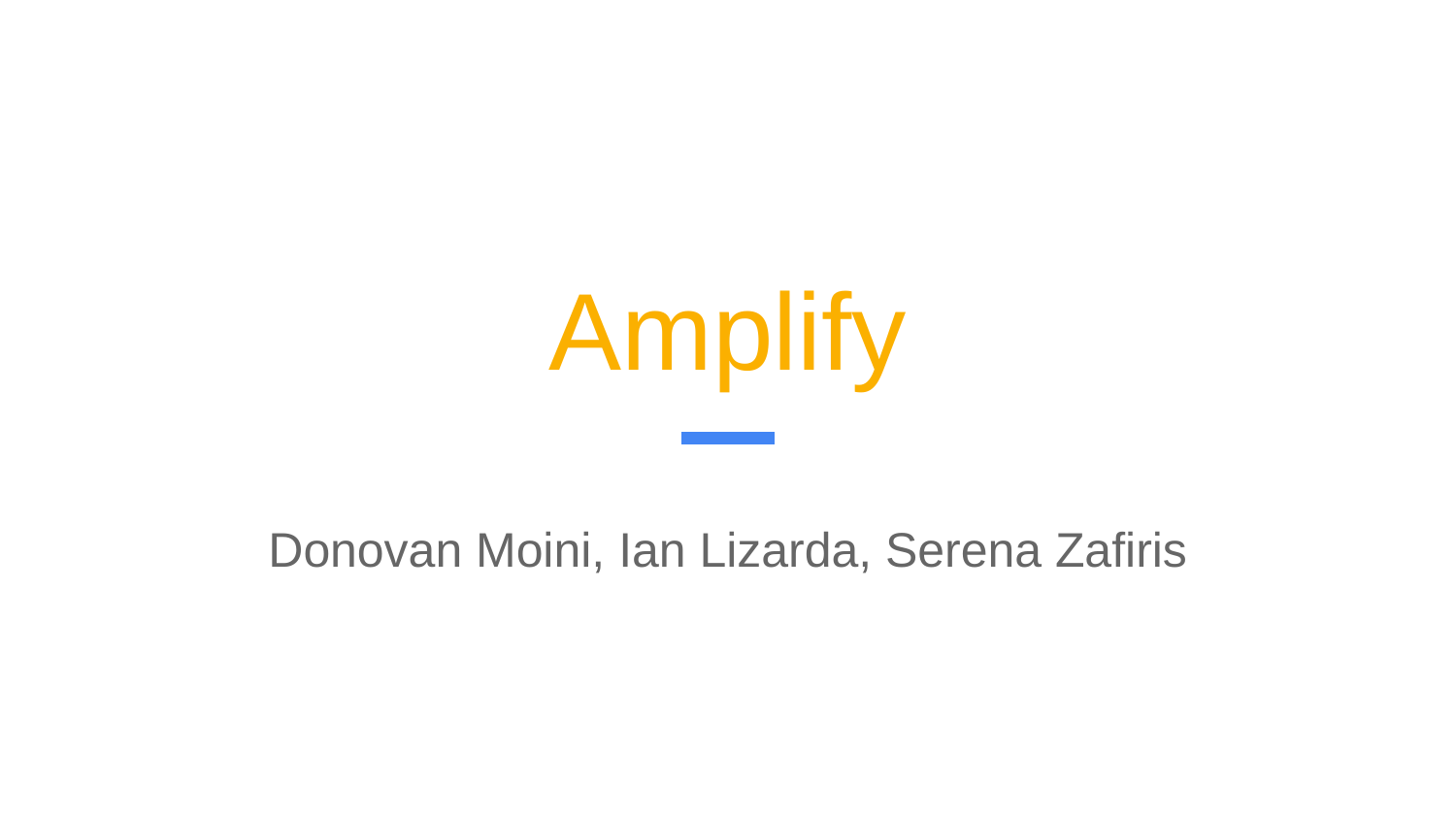

# Amplify
Donovan Moini, Ian Lizarda, Serena Zafiris